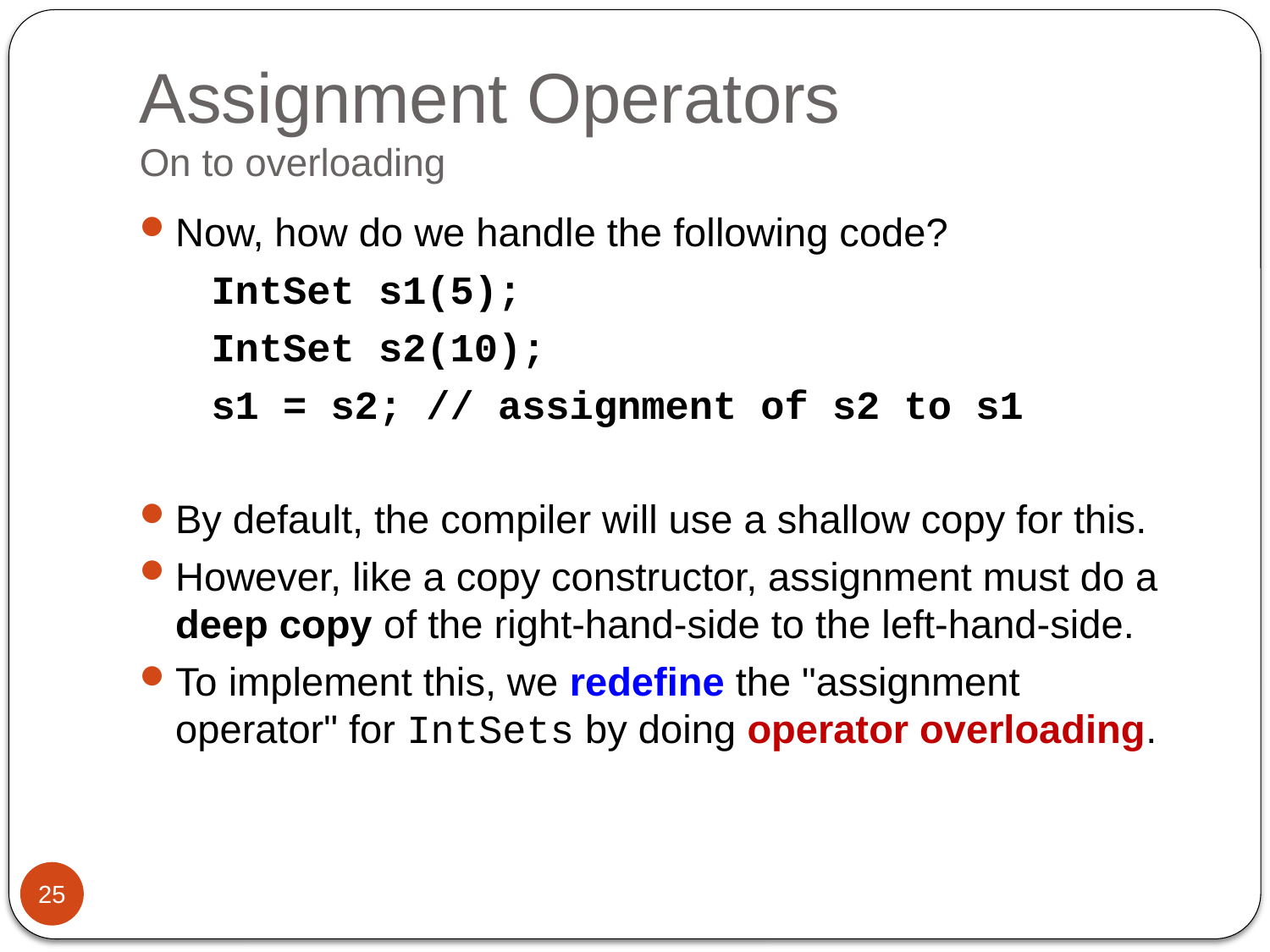

# Assignment Operators On to overloading
Now, how do we handle the following code?
   IntSet s1(5);
   IntSet s2(10);
   s1 = s2; // assignment of s2 to s1

By default, the compiler will use a shallow copy for this.
However, like a copy constructor, assignment must do a deep copy of the right-hand-side to the left-hand-side.
To implement this, we redefine the "assignment operator" for IntSets by doing operator overloading.
25